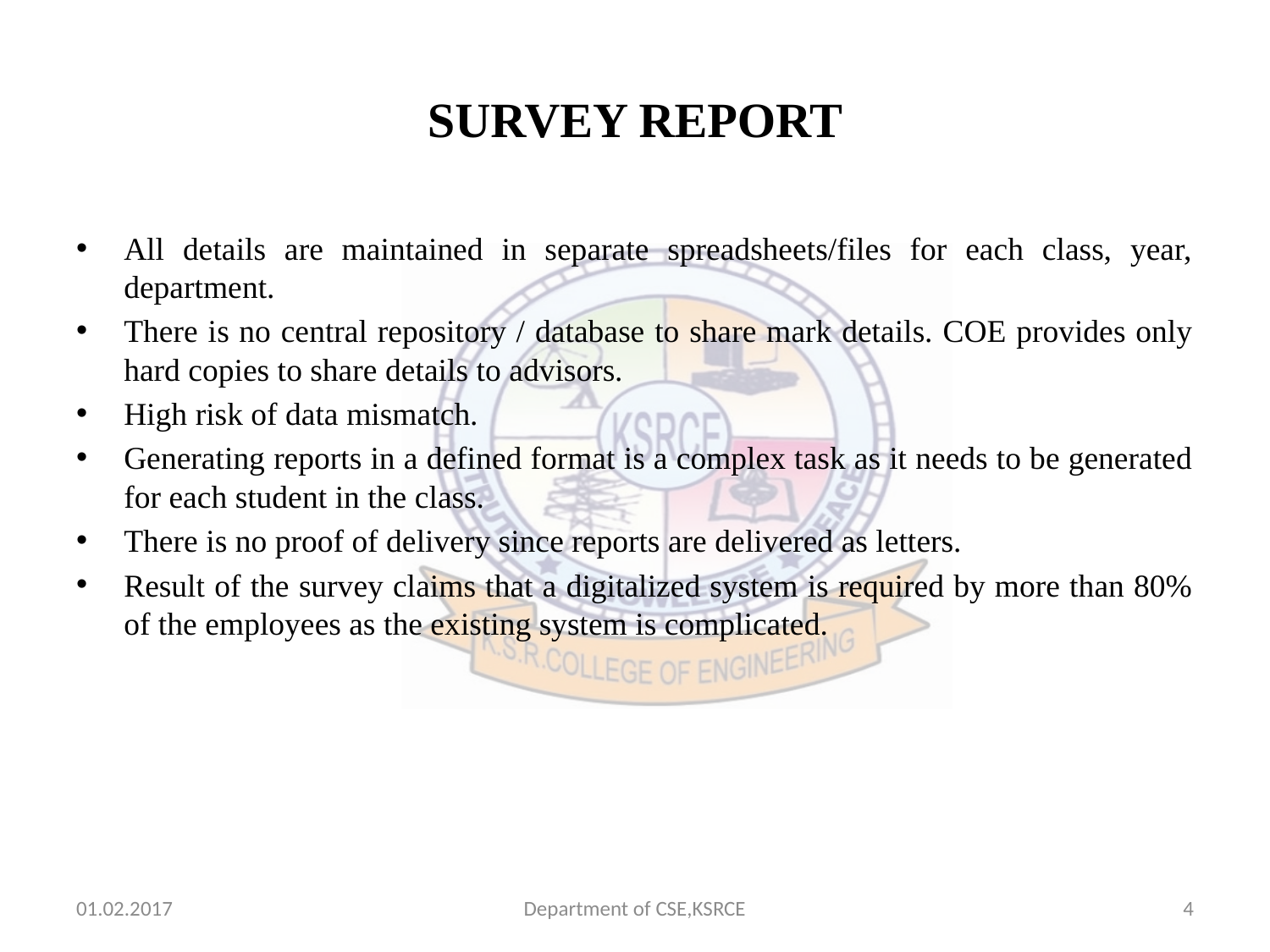

# SURVEY REPORT
All details are maintained in separate spreadsheets/files for each class, year, department.
There is no central repository / database to share mark details. COE provides only hard copies to share details to advisors.
High risk of data mismatch.
Generating reports in a defined format is a complex task as it needs to be generated for each student in the class.
There is no proof of delivery since reports are delivered as letters.
Result of the survey claims that a digitalized system is required by more than 80% of the employees as the existing system is complicated.

01.02.2017
Department of CSE,KSRCE
4